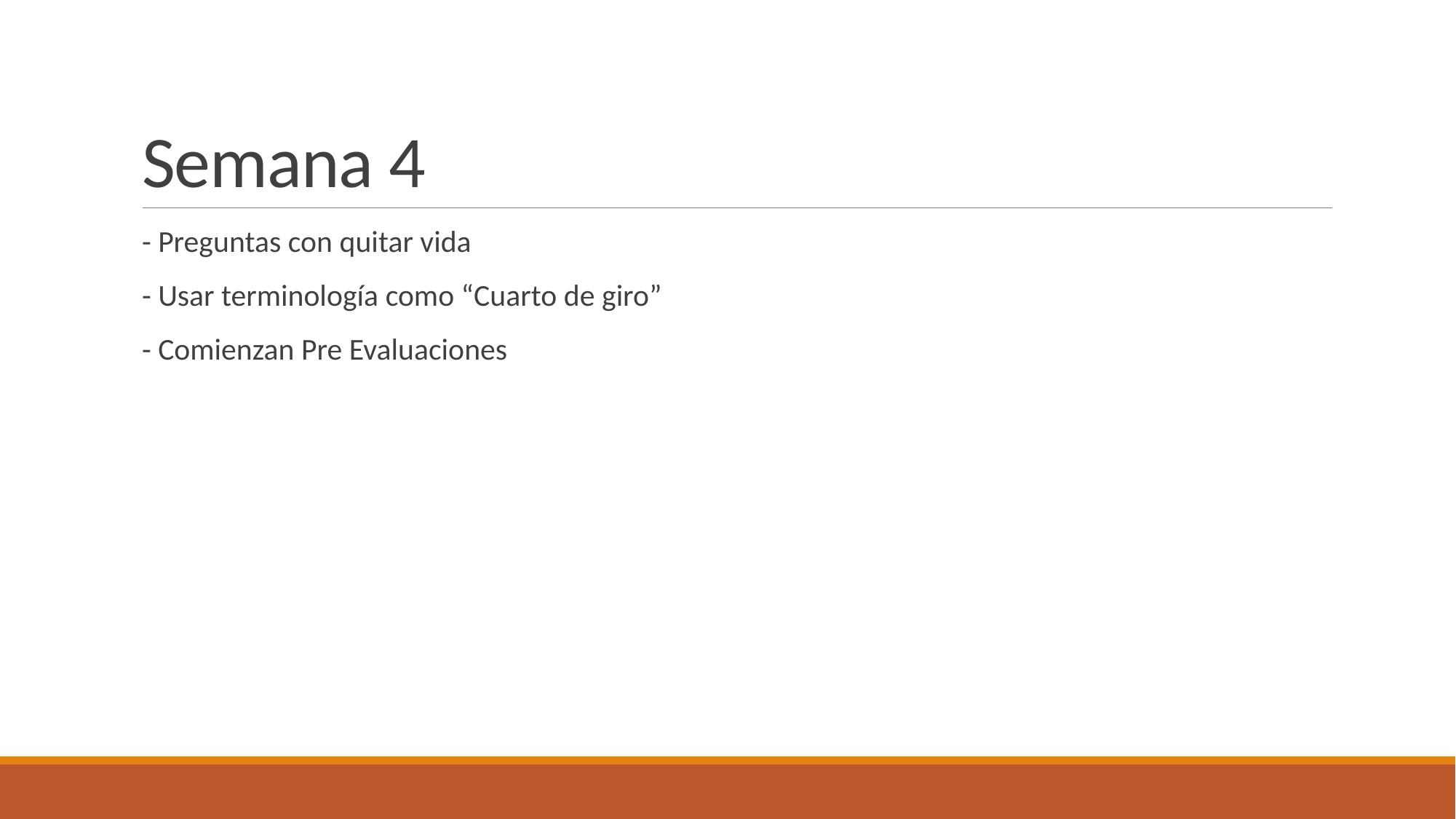

# Semana 4
- Preguntas con quitar vida
- Usar terminología como “Cuarto de giro”
- Comienzan Pre Evaluaciones